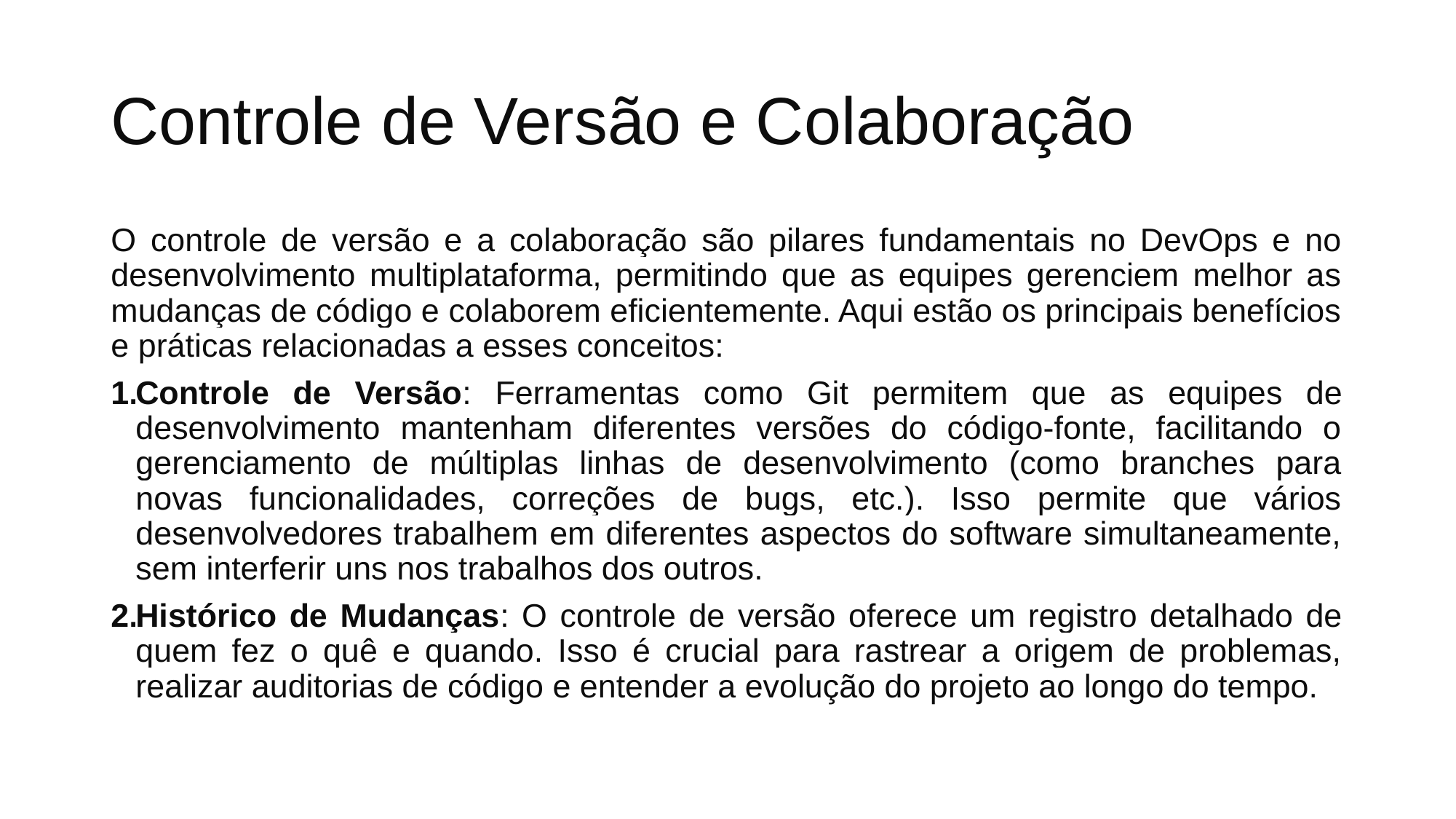

# Controle de Versão e Colaboração
O controle de versão e a colaboração são pilares fundamentais no DevOps e no desenvolvimento multiplataforma, permitindo que as equipes gerenciem melhor as mudanças de código e colaborem eficientemente. Aqui estão os principais benefícios e práticas relacionadas a esses conceitos:
Controle de Versão: Ferramentas como Git permitem que as equipes de desenvolvimento mantenham diferentes versões do código-fonte, facilitando o gerenciamento de múltiplas linhas de desenvolvimento (como branches para novas funcionalidades, correções de bugs, etc.). Isso permite que vários desenvolvedores trabalhem em diferentes aspectos do software simultaneamente, sem interferir uns nos trabalhos dos outros.
Histórico de Mudanças: O controle de versão oferece um registro detalhado de quem fez o quê e quando. Isso é crucial para rastrear a origem de problemas, realizar auditorias de código e entender a evolução do projeto ao longo do tempo.